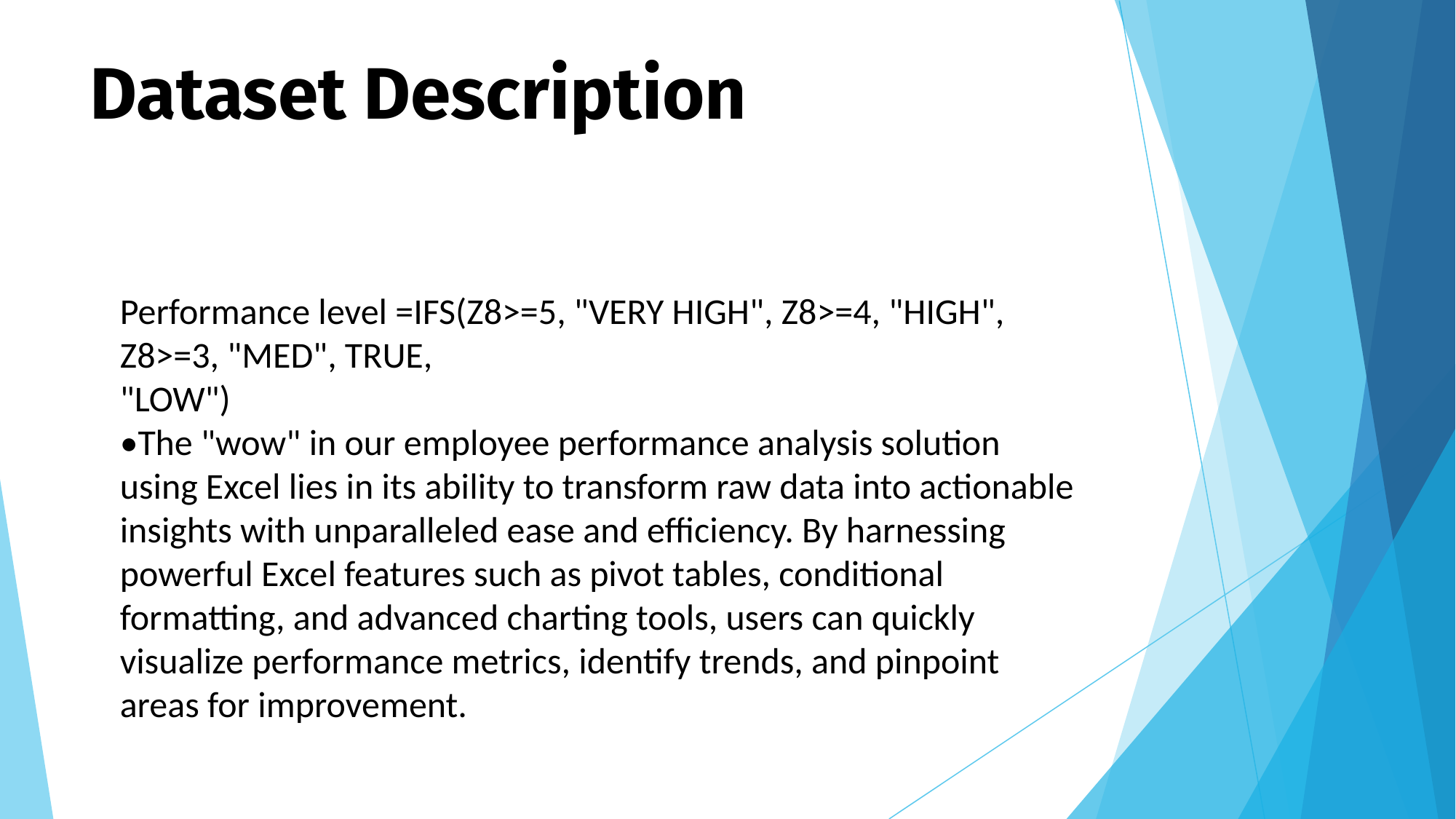

# Dataset Description

Performance level =IFS(Z8>=5, "VERY HIGH", Z8>=4, "HIGH", Z8>=3, "MED", TRUE,
"LOW")
•The "wow" in our employee performance analysis solution using Excel lies in its ability to transform raw data into actionable insights with unparalleled ease and efficiency. By harnessing powerful Excel features such as pivot tables, conditional formatting, and advanced charting tools, users can quickly visualize performance metrics, identify trends, and pinpoint areas for improvement.